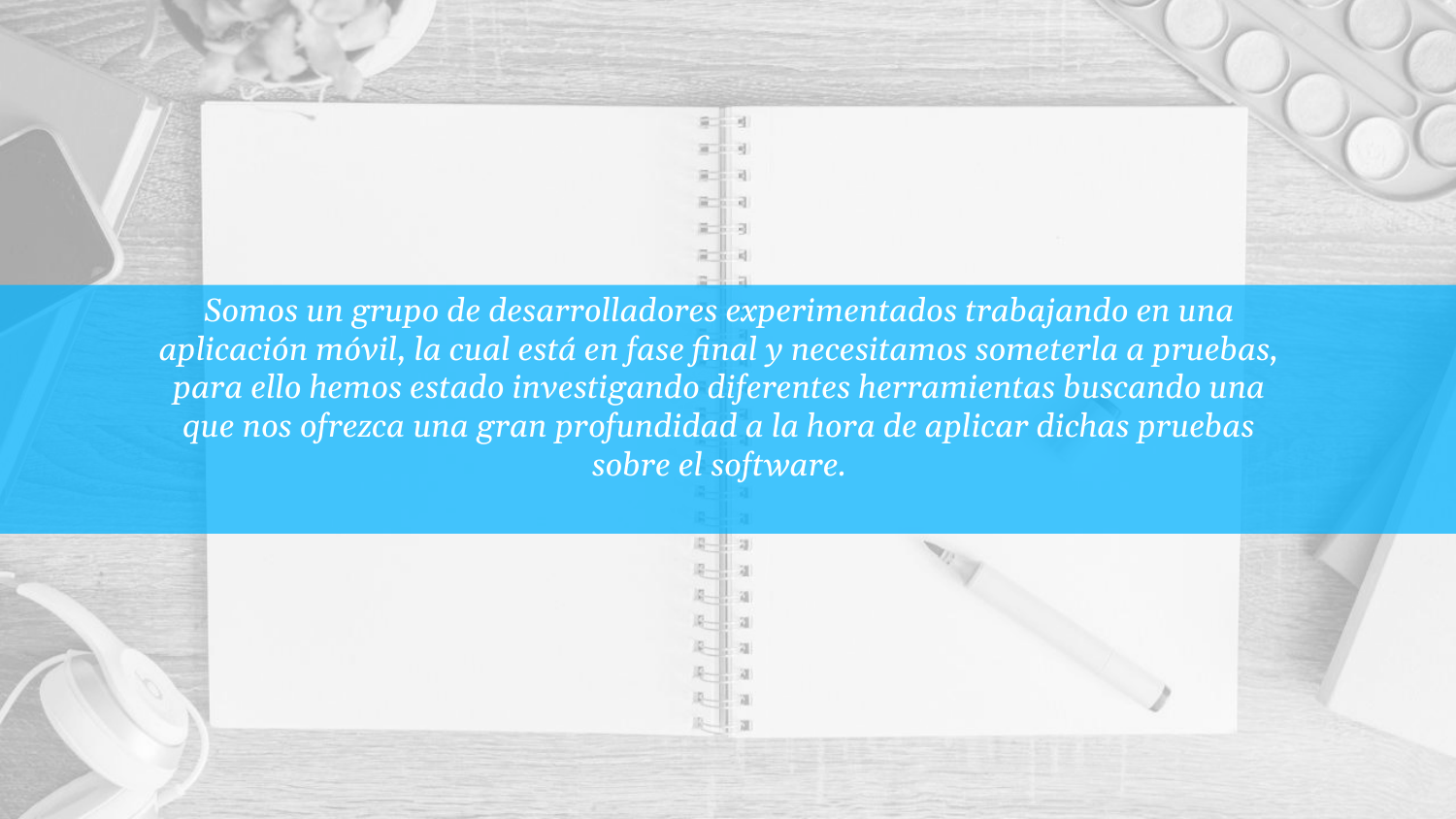

Somos un grupo de desarrolladores experimentados trabajando en una aplicación móvil, la cual está en fase final y necesitamos someterla a pruebas, para ello hemos estado investigando diferentes herramientas buscando una que nos ofrezca una gran profundidad a la hora de aplicar dichas pruebas sobre el software.